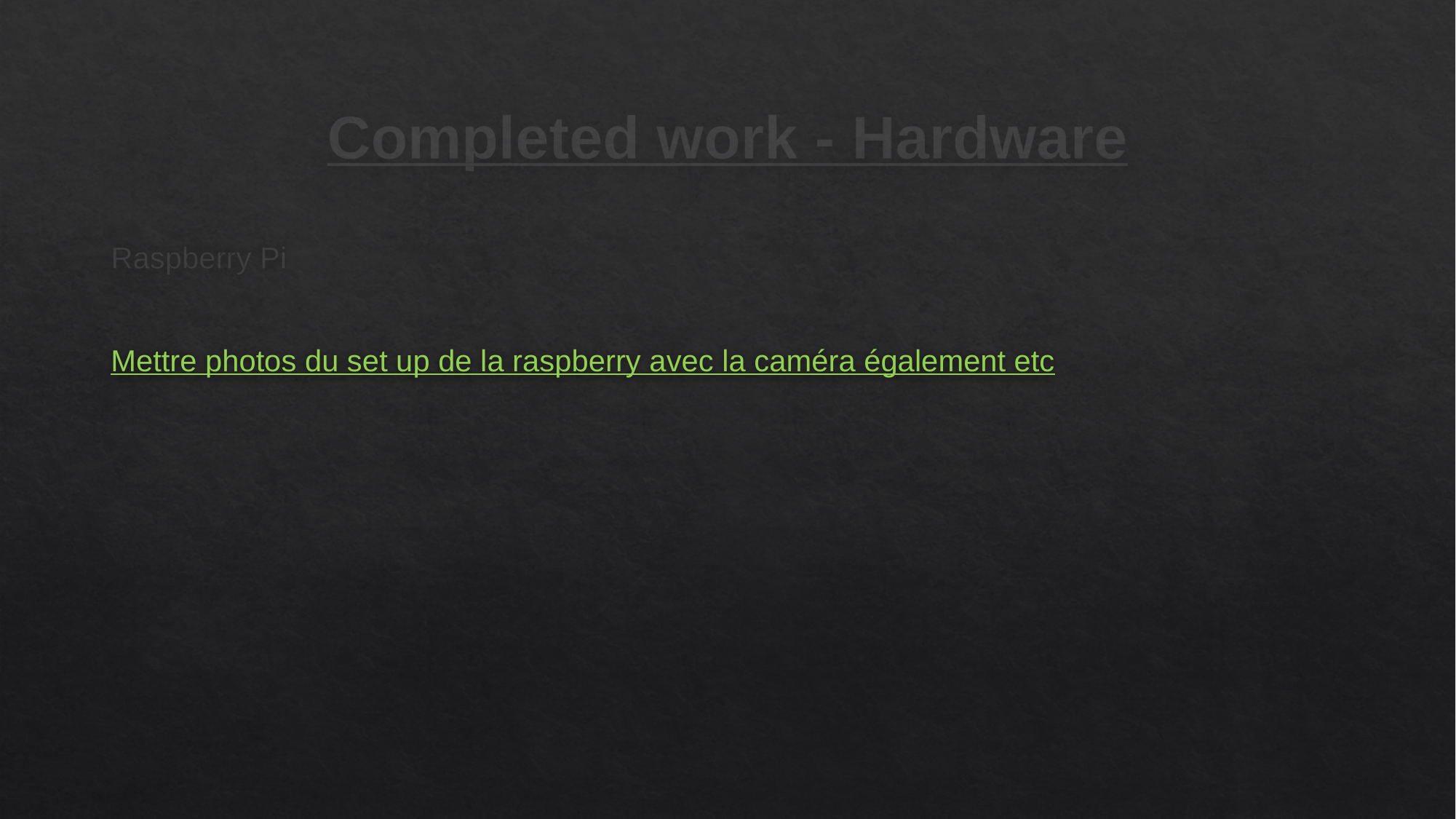

# Completed work - Hardware
Raspberry Pi

Mettre photos du set up de la raspberry avec la caméra également etc